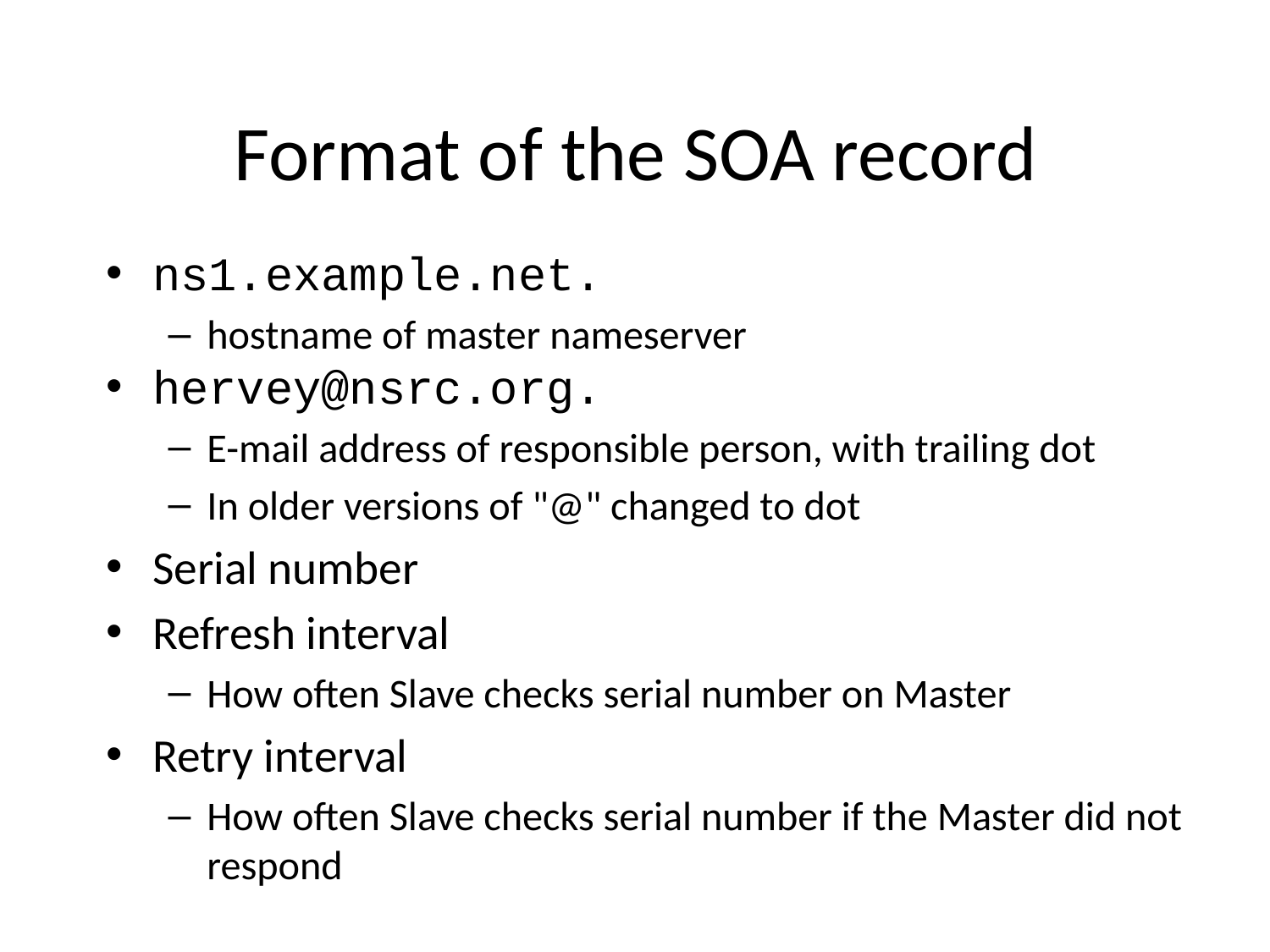

# Format of the SOA record
ns1.example.net.
hostname of master nameserver
hervey@nsrc.org.
E-mail address of responsible person, with trailing dot
In older versions of "@" changed to dot
Serial number
Refresh interval
How often Slave checks serial number on Master
Retry interval
How often Slave checks serial number if the Master did not respond